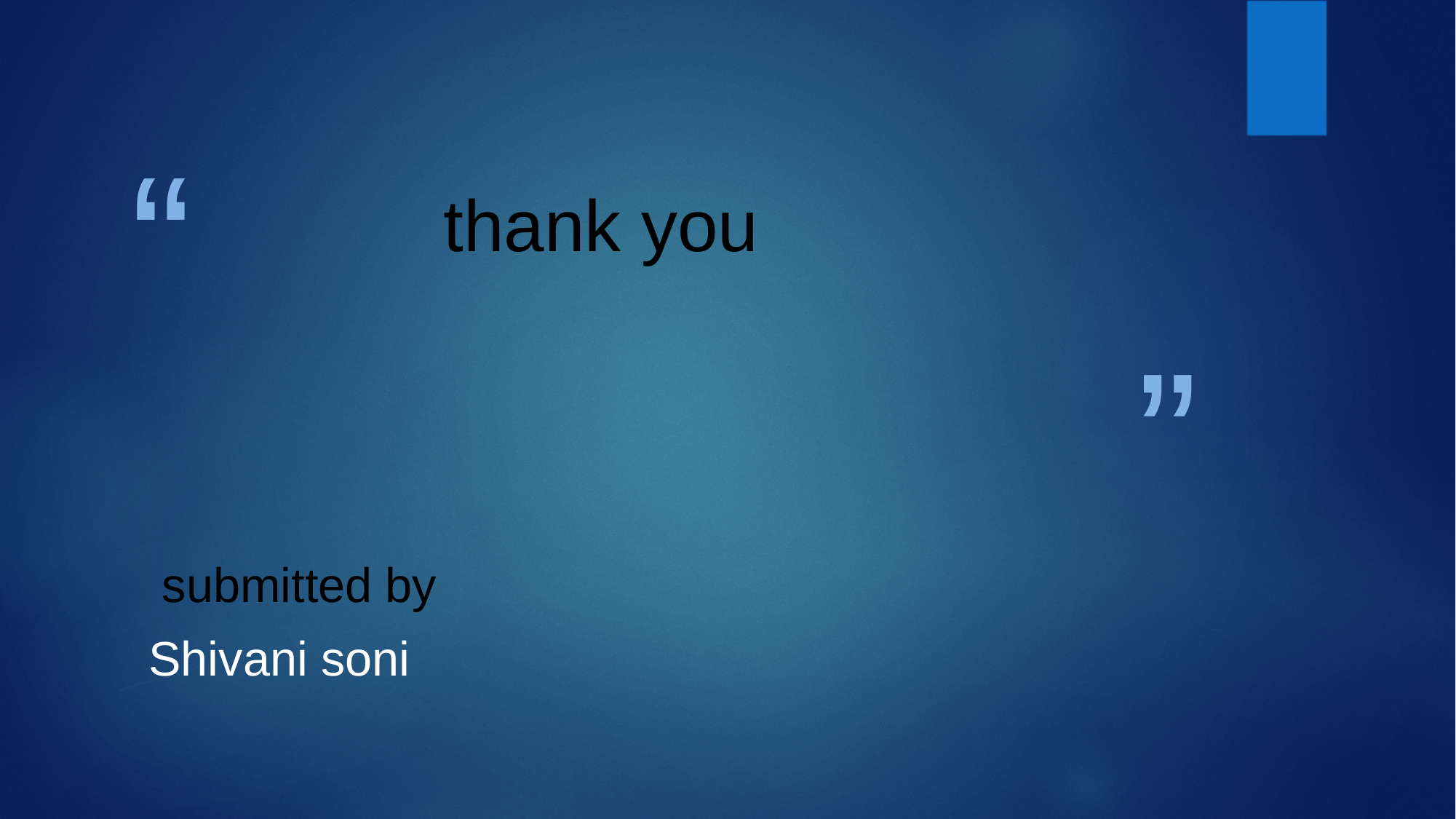

# thank you
 submitted by
Shivani soni